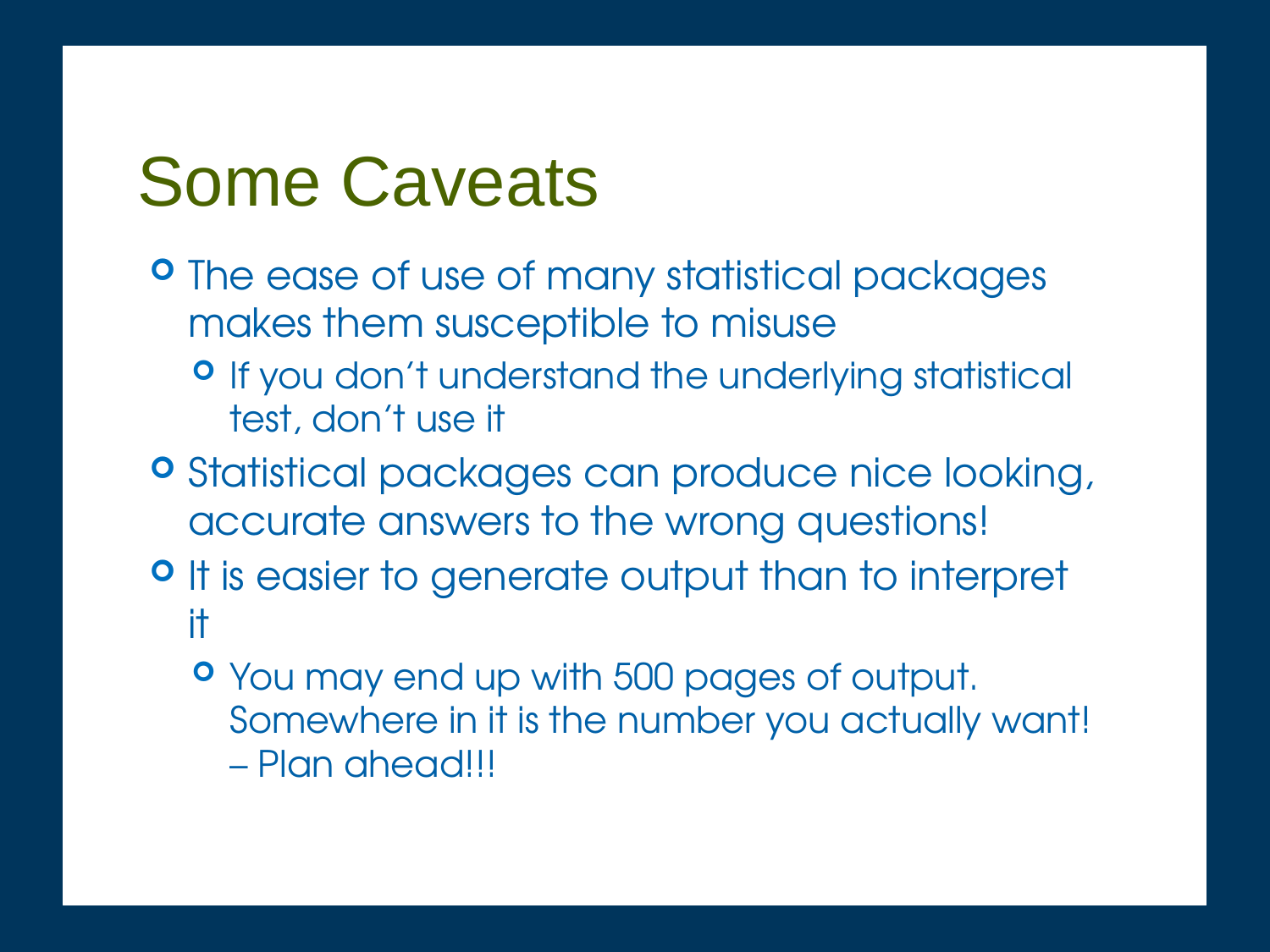

# Some Caveats
The ease of use of many statistical packages makes them susceptible to misuse
If you don’t understand the underlying statistical test, don’t use it
Statistical packages can produce nice looking, accurate answers to the wrong questions!
It is easier to generate output than to interpret it
You may end up with 500 pages of output. Somewhere in it is the number you actually want! – Plan ahead!!!